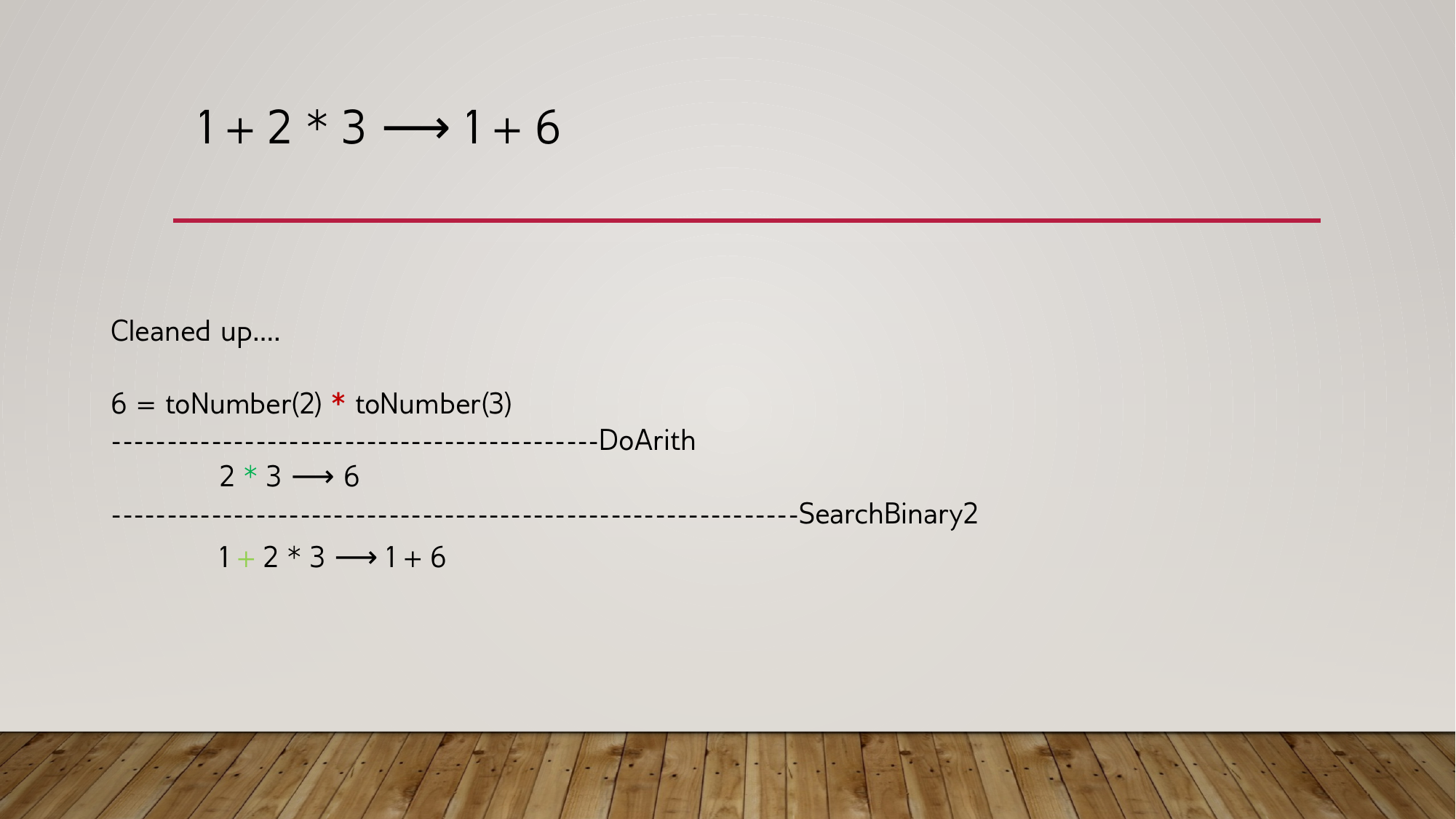

# 1 + 2 * 3 ⟶ 1 + 6
Cleaned up….

6 = toNumber(2) * toNumber(3)
--------------------------------------------DoArith
	2 * 3 ⟶ 6
--------------------------------------------------------------SearchBinary2
	1 + 2 * 3 ⟶ 1 + 6